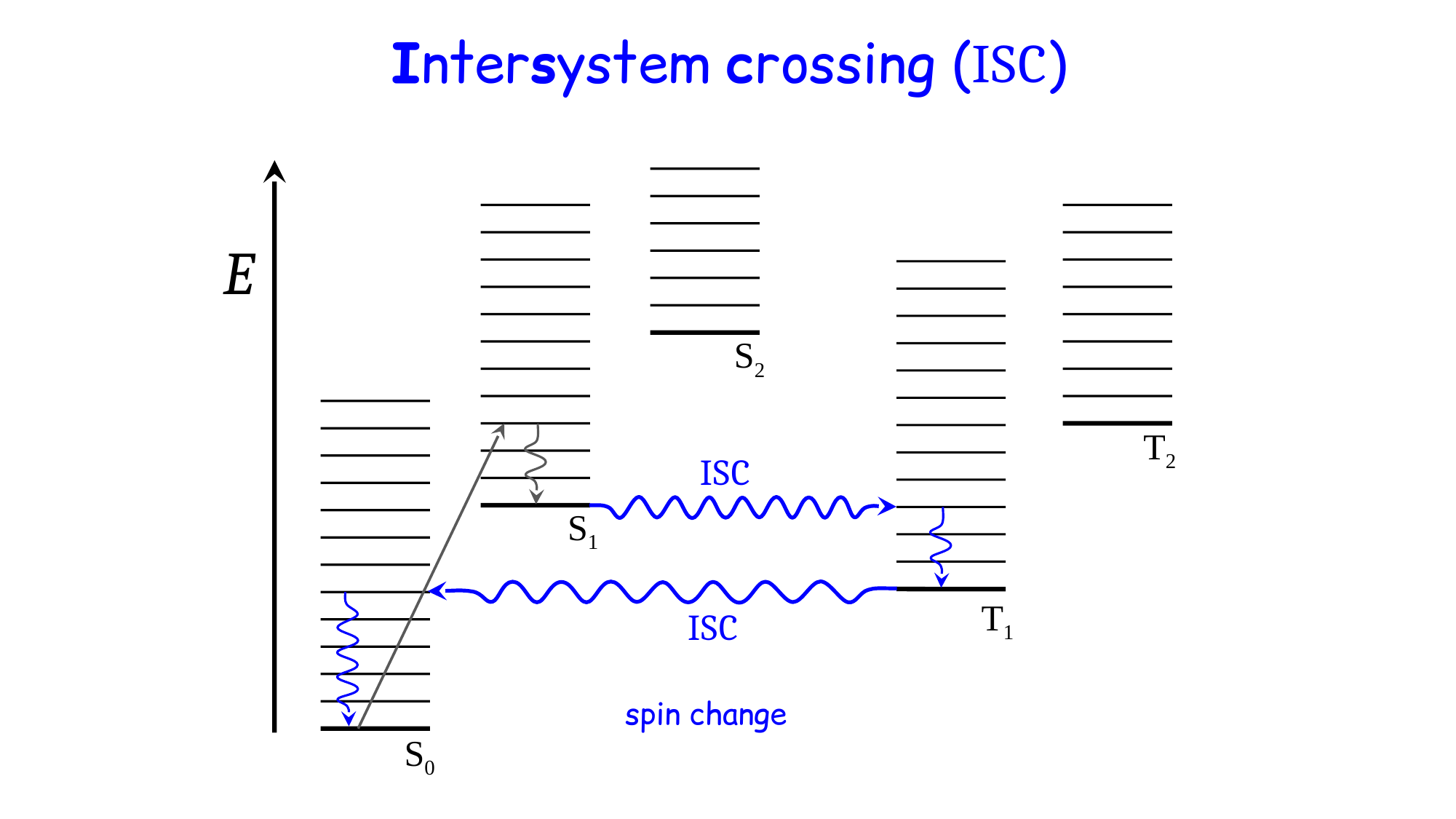

Intersystem crossing (ISC)

E

S2

T2

ISC

S1

T1

ISC

spin change

S0